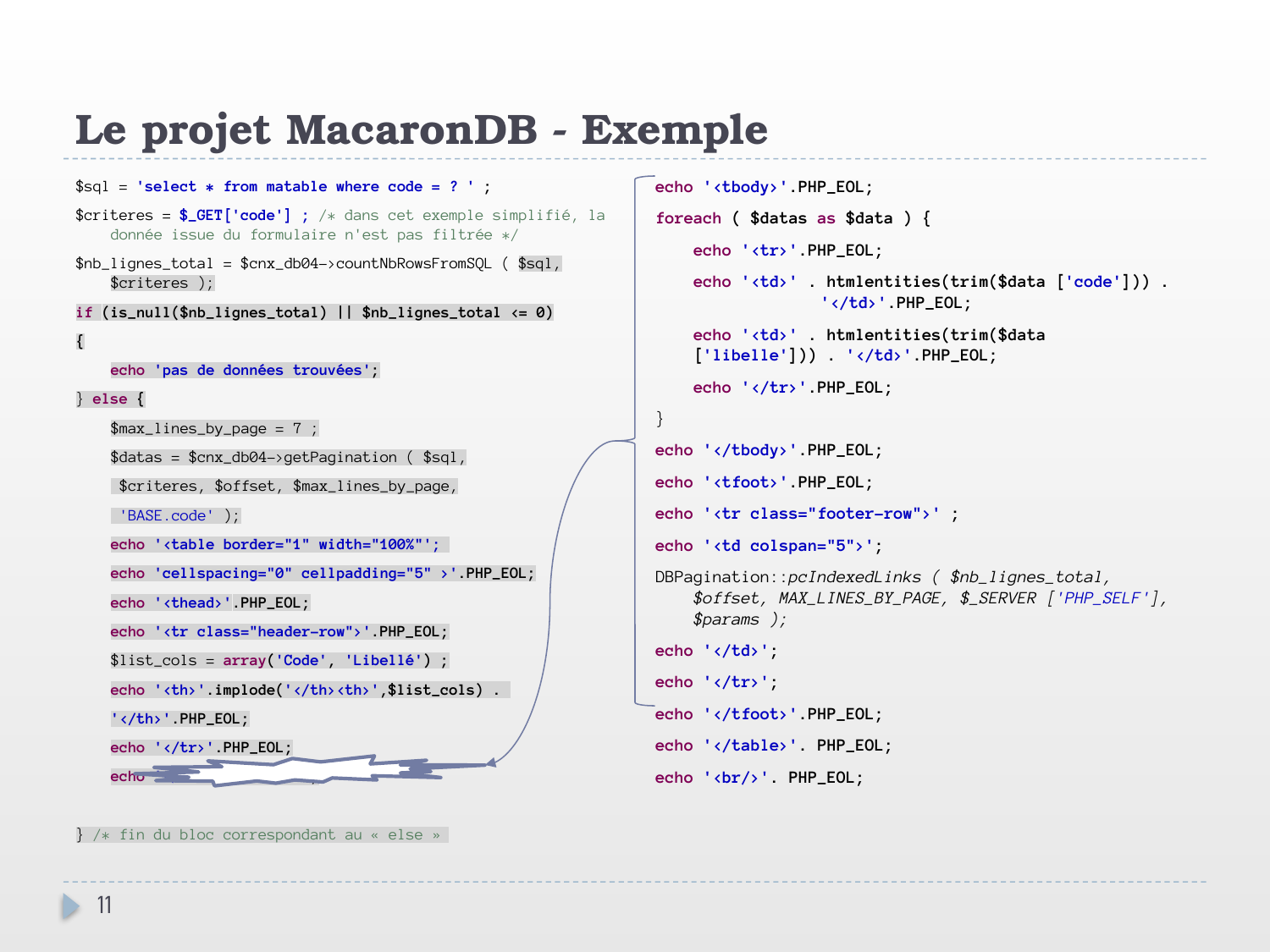

Le projet MacaronDB - Exemple
echo '<tbody>'.PHP_EOL;
foreach ( $datas as $data ) {
	echo '<tr>'.PHP_EOL;
	echo '<td>' . htmlentities(trim($data ['code'])) . 	'</td>'.PHP_EOL;
	echo '<td>' . htmlentities(trim($data ['libelle'])) . '</td>'.PHP_EOL;
	echo '</tr>'.PHP_EOL;
}
echo '</tbody>'.PHP_EOL;
echo '<tfoot>'.PHP_EOL;
echo '<tr class="footer-row">' ;
echo '<td colspan="5">';
DBPagination::pcIndexedLinks ( $nb_lignes_total, $offset, MAX_LINES_BY_PAGE, $_SERVER ['PHP_SELF'], $params );
echo '</td>';
echo '</tr>';
echo '</tfoot>'.PHP_EOL;
echo '</table>'. PHP_EOL;
echo '<br/>'. PHP_EOL;

$sql = 'select * from matable where code = ? ' ;
$criteres = $_GET['code'] ; /* dans cet exemple simplifié, la donnée issue du formulaire n'est pas filtrée */
$nb_lignes_total = $cnx_db04->countNbRowsFromSQL ( $sql, $criteres );
if (is_null($nb_lignes_total) || $nb_lignes_total <= 0)
{
	echo 'pas de données trouvées';
} else {
	$max_lines_by_page = 7 ;
	$datas = $cnx_db04->getPagination ( $sql,
		 $criteres, $offset, $max_lines_by_page,
		 'BASE.code' );
	echo '<table border="1" width="100%"';
	echo 'cellspacing="0" cellpadding="5" >'.PHP_EOL;
	echo '<thead>'.PHP_EOL;
	echo '<tr class="header-row">'.PHP_EOL;
	$list_cols = array('Code', 'Libellé') ;
	echo '<th>'.implode('</th><th>',$list_cols) .
		'</th>'.PHP_EOL;
	echo '</tr>'.PHP_EOL;
	echo '</thead>'.PHP_EOL;

} /* fin du bloc correspondant au « else »

11